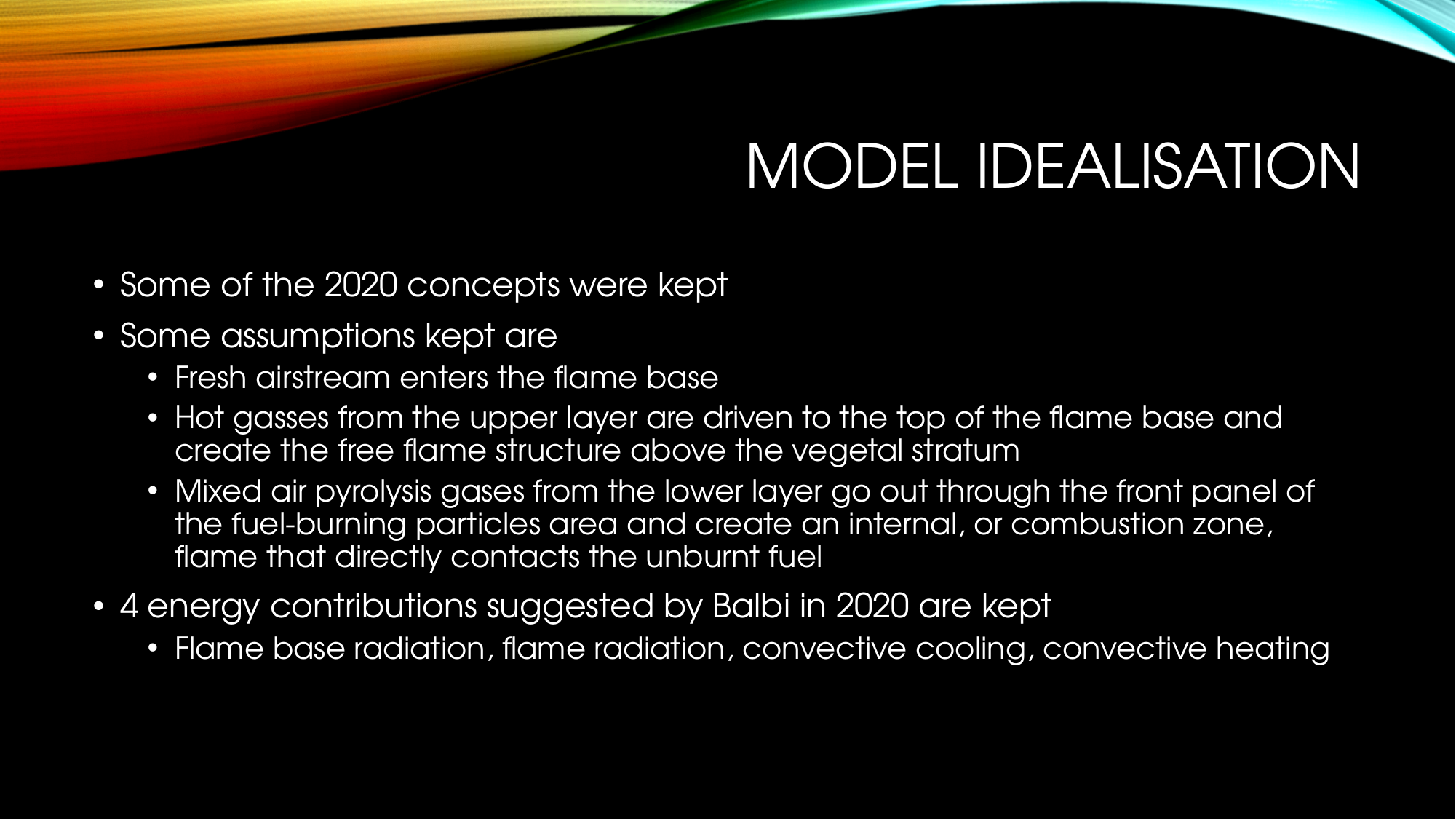

# Model idealisation
Some of the 2020 concepts were kept
Some assumptions kept are
Fresh airstream enters the flame base
Hot gasses from the upper layer are driven to the top of the flame base and create the free flame structure above the vegetal stratum
Mixed air pyrolysis gases from the lower layer go out through the front panel of the fuel-burning particles area and create an internal, or combustion zone, flame that directly contacts the unburnt fuel
4 energy contributions suggested by Balbi in 2020 are kept
Flame base radiation, flame radiation, convective cooling, convective heating